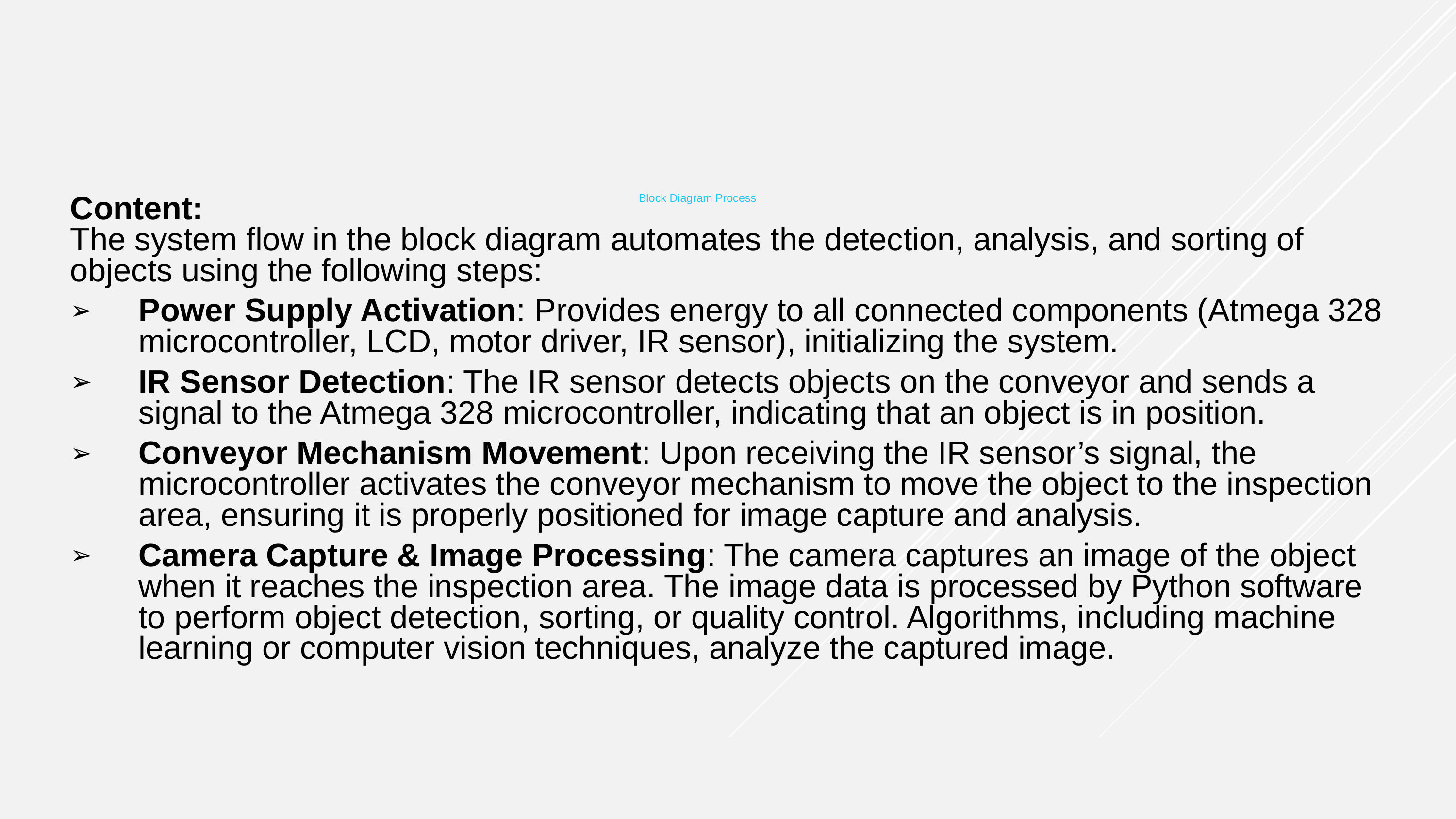

# Block Diagram Process
Content:
The system flow in the block diagram automates the detection, analysis, and sorting of objects using the following steps:
Power Supply Activation: Provides energy to all connected components (Atmega 328 microcontroller, LCD, motor driver, IR sensor), initializing the system.
IR Sensor Detection: The IR sensor detects objects on the conveyor and sends a signal to the Atmega 328 microcontroller, indicating that an object is in position.
Conveyor Mechanism Movement: Upon receiving the IR sensor’s signal, the microcontroller activates the conveyor mechanism to move the object to the inspection area, ensuring it is properly positioned for image capture and analysis.
Camera Capture & Image Processing: The camera captures an image of the object when it reaches the inspection area. The image data is processed by Python software to perform object detection, sorting, or quality control. Algorithms, including machine learning or computer vision techniques, analyze the captured image.